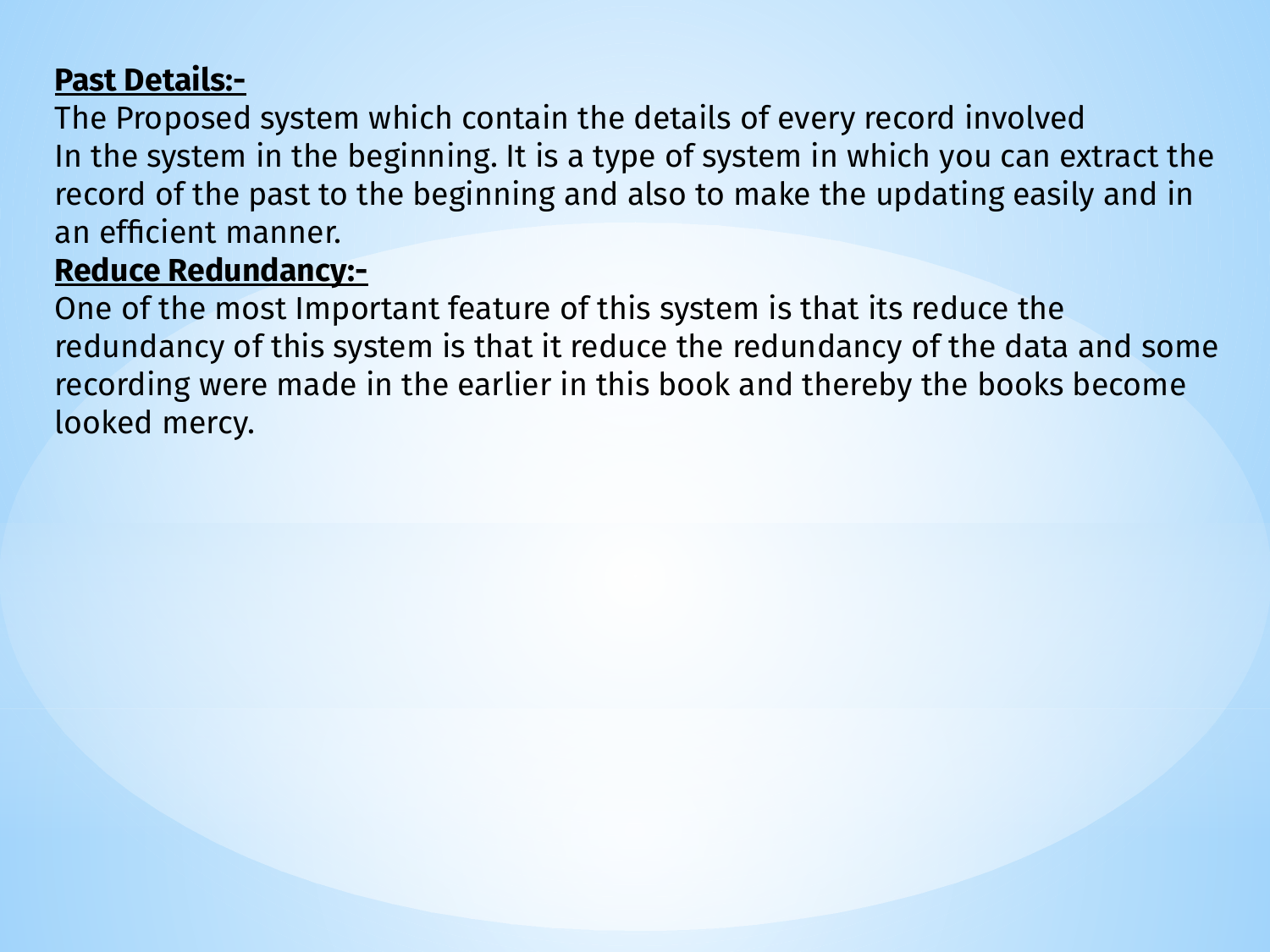

Past Details:-
The Proposed system which contain the details of every record involved
In the system in the beginning. It is a type of system in which you can extract the record of the past to the beginning and also to make the updating easily and in an efficient manner.
Reduce Redundancy:-
One of the most Important feature of this system is that its reduce the redundancy of this system is that it reduce the redundancy of the data and some recording were made in the earlier in this book and thereby the books become looked mercy.